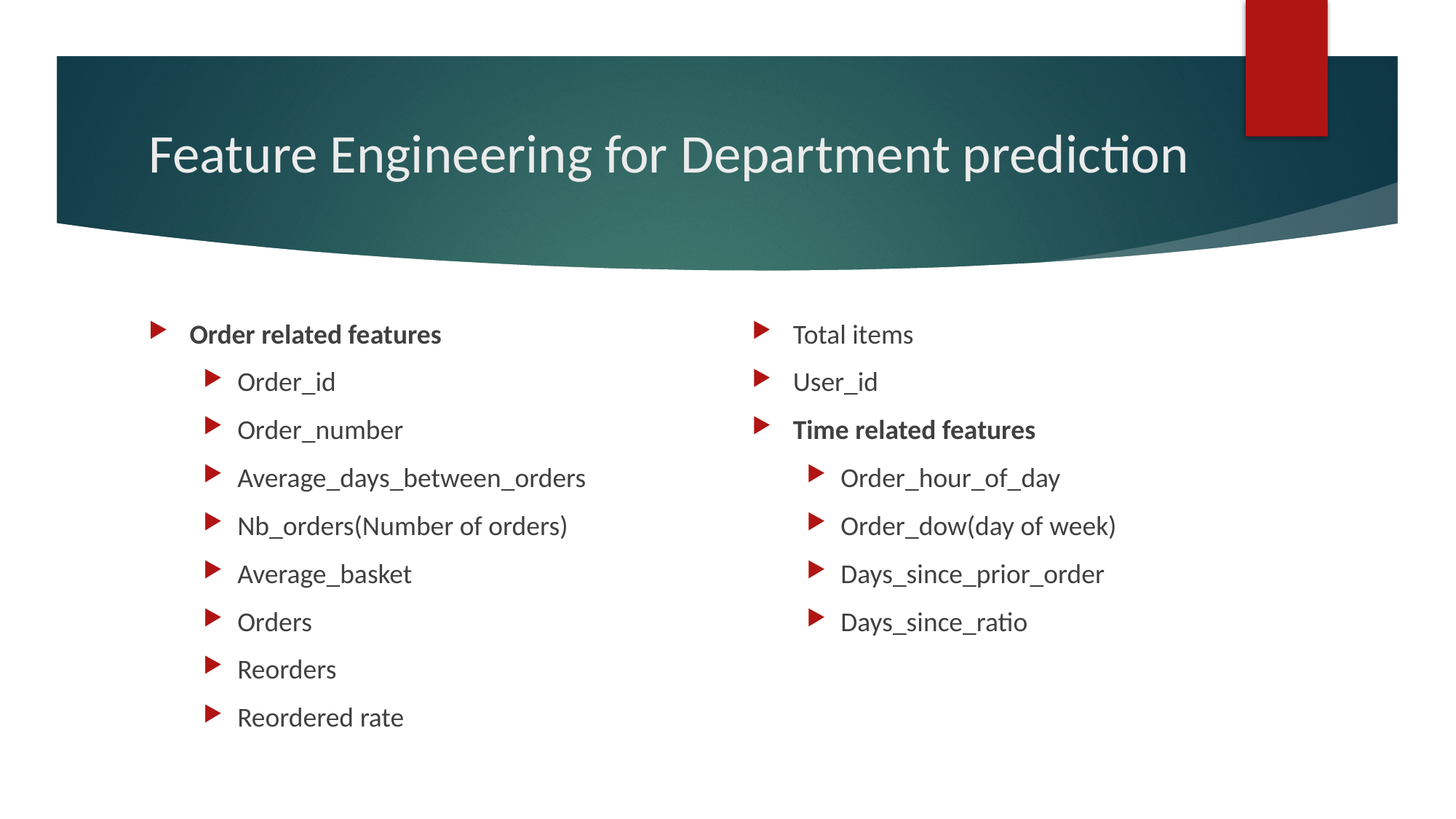

# Feature Engineering for Department prediction
Order related features
Order_id
Order_number
Average_days_between_orders
Nb_orders(Number of orders)
Average_basket
Orders
Reorders
Reordered rate
Total items
User_id
Time related features
Order_hour_of_day
Order_dow(day of week)
Days_since_prior_order
Days_since_ratio